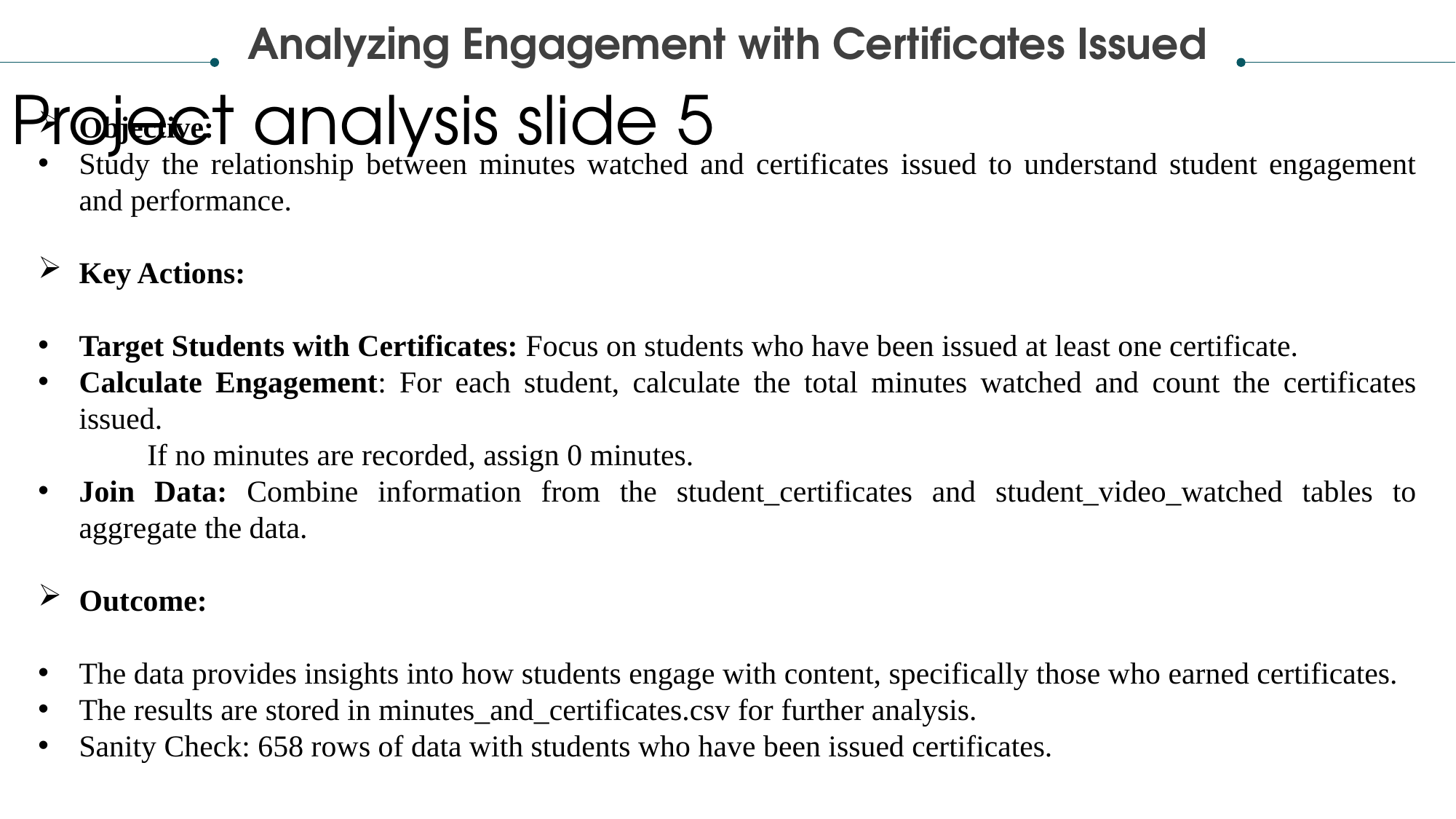

Analyzing Engagement with Certificates Issued
Project analysis slide 5
Objective:
Study the relationship between minutes watched and certificates issued to understand student engagement and performance.

Key Actions:

Target Students with Certificates: Focus on students who have been issued at least one certificate.
Calculate Engagement: For each student, calculate the total minutes watched and count the certificates issued.
	If no minutes are recorded, assign 0 minutes.
Join Data: Combine information from the student_certificates and student_video_watched tables to aggregate the data.

Outcome:

The data provides insights into how students engage with content, specifically those who earned certificates.
The results are stored in minutes_and_certificates.csv for further analysis.
Sanity Check: 658 rows of data with students who have been issued certificates.